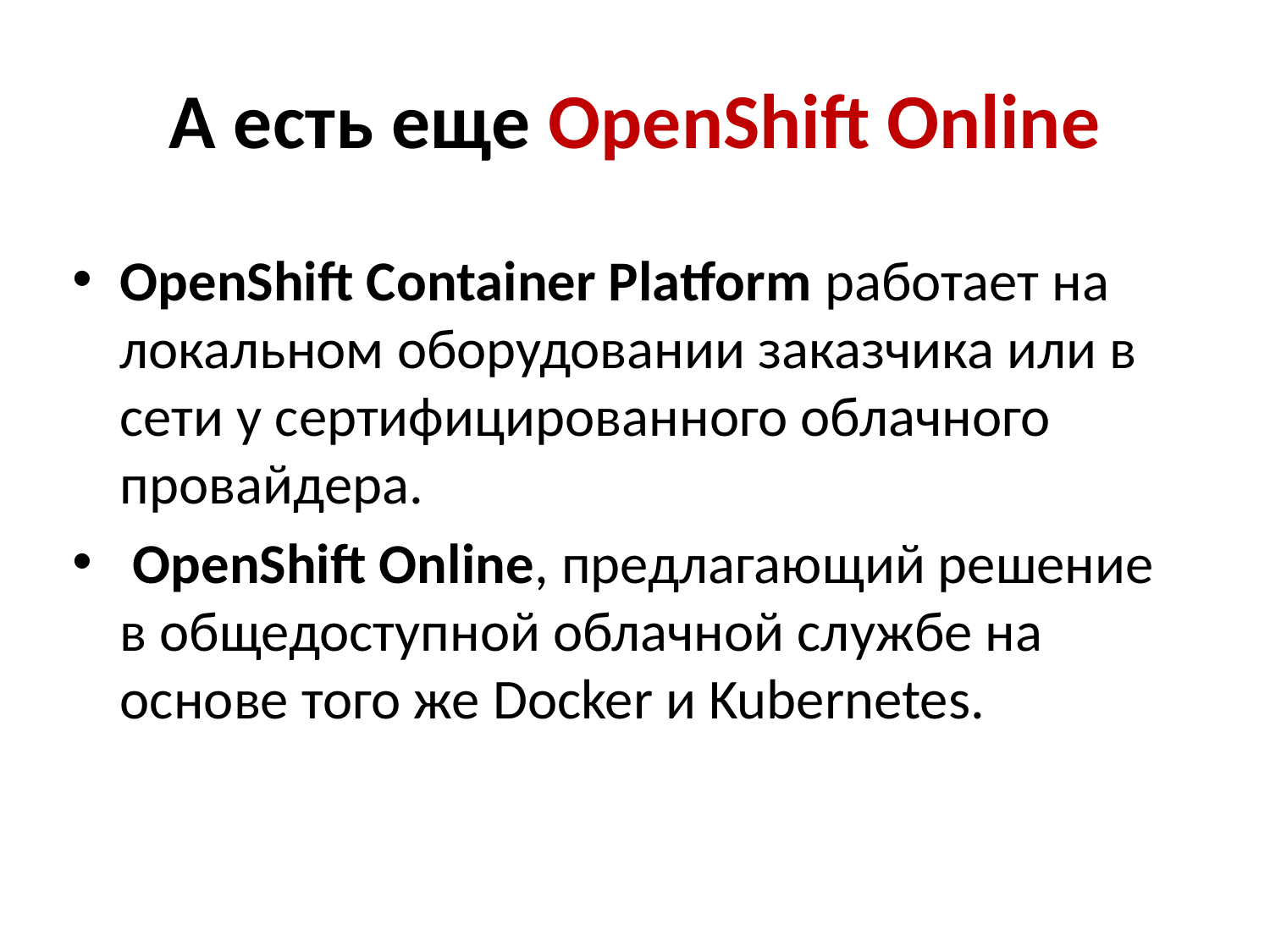

# А есть еще OpenShift Online
OpenShift Container Platform работает на локальном оборудовании заказчика или в сети у сертифицированного облачного провайдера.
 OpenShift Online, предлагающий решение в общедоступной облачной службе на основе того же Docker и Kubernetes.